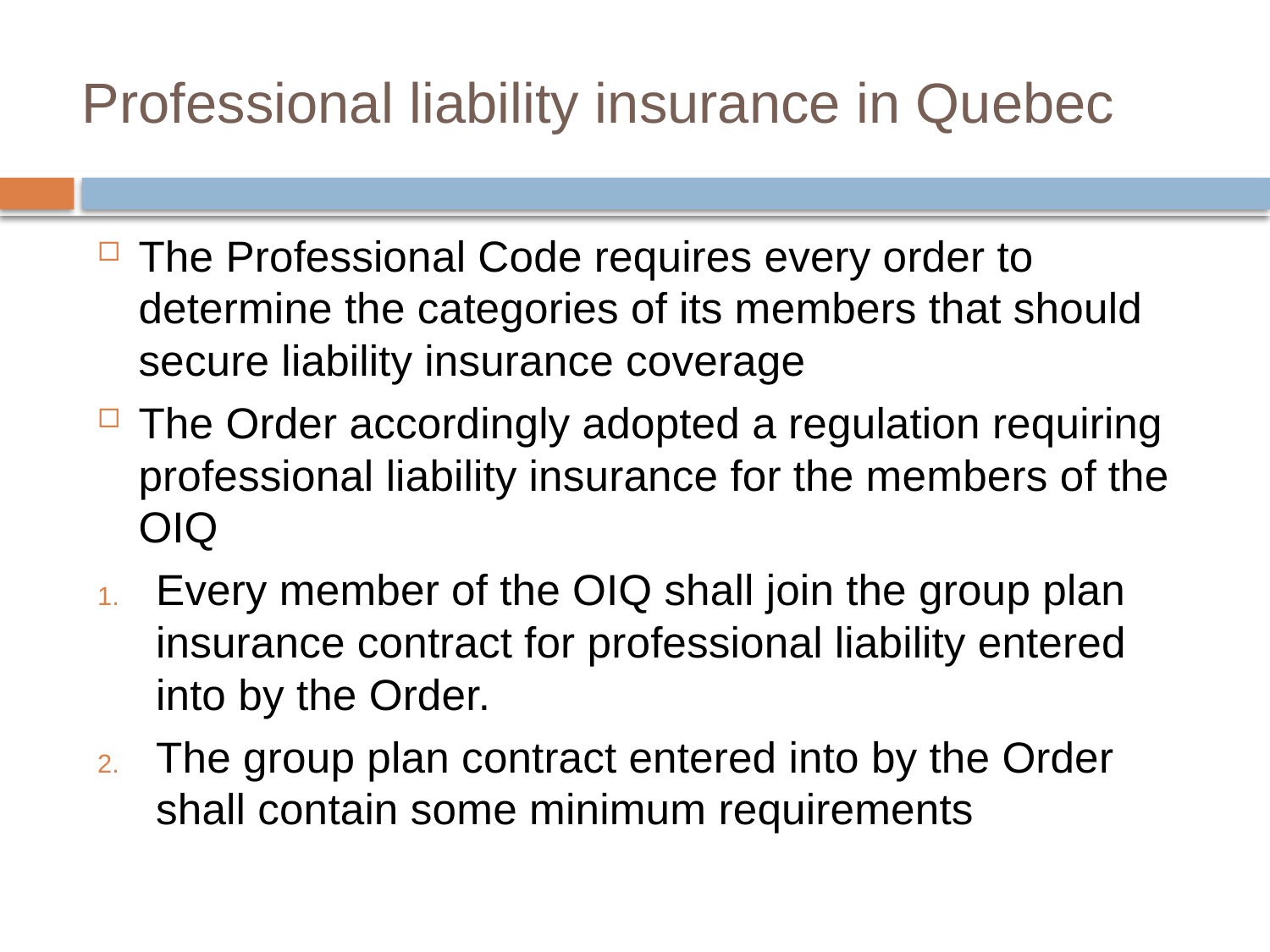

# Professional liability insurance in Quebec
The Professional Code requires every order to determine the categories of its members that should secure liability insurance coverage
The Order accordingly adopted a regulation requiring professional liability insurance for the members of the OIQ
Every member of the OIQ shall join the group plan insurance contract for professional liability entered into by the Order.
The group plan contract entered into by the Order shall contain some minimum requirements